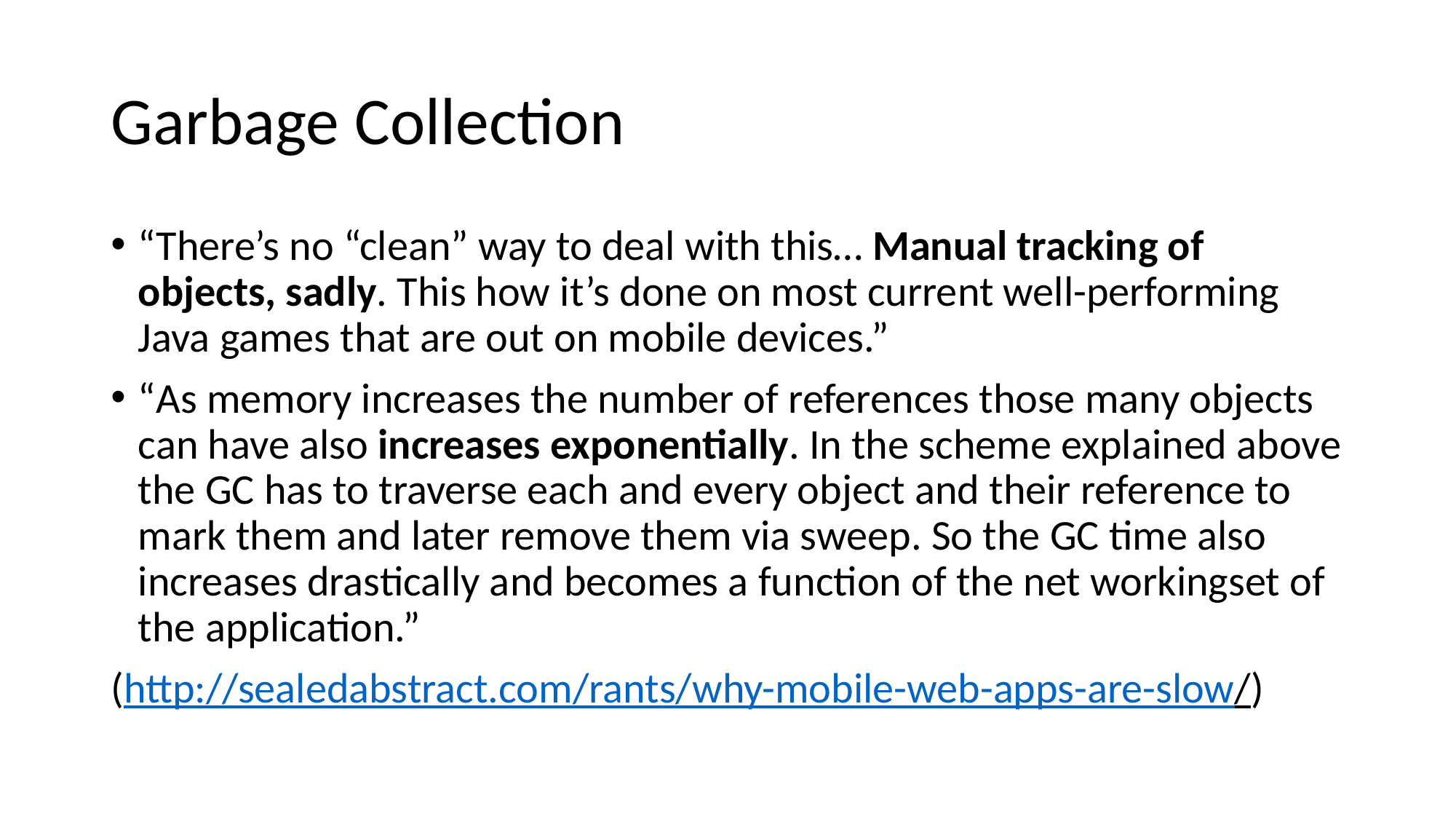

# Garbage Collection
“There’s no “clean” way to deal with this… Manual tracking of objects, sadly. This how it’s done on most current well-performing Java games that are out on mobile devices.”
“As memory increases the number of references those many objects can have also increases exponentially. In the scheme explained above the GC has to traverse each and every object and their reference to mark them and later remove them via sweep. So the GC time also increases drastically and becomes a function of the net workingset of the application.”
(http://sealedabstract.com/rants/why-mobile-web-apps-are-slow/)